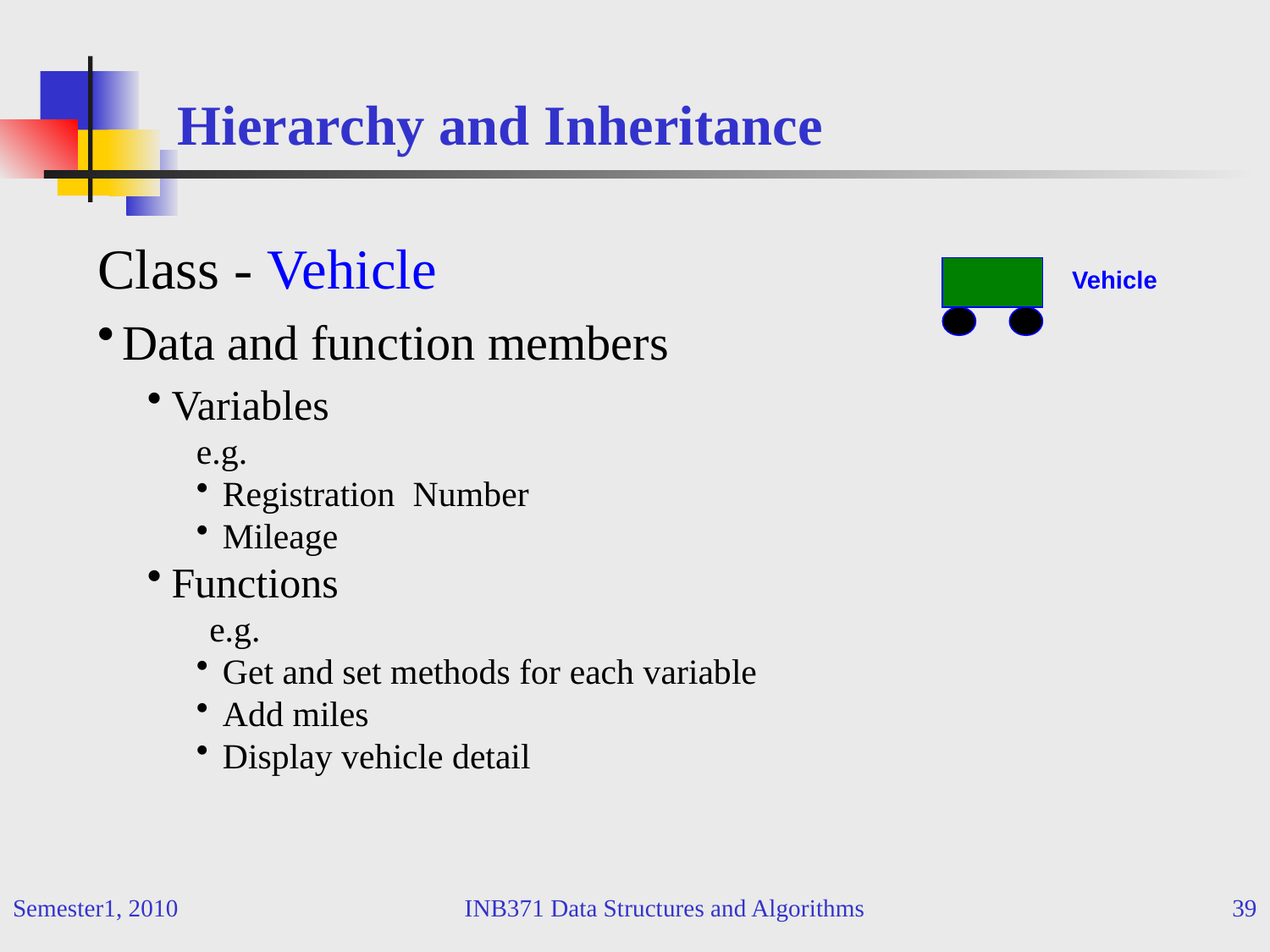

# Hierarchy and Inheritance
Class - Vehicle
Data and function members
Variables
e.g.
Registration  Number
Mileage
Functions
       e.g.
Get and set methods for each variable
Add miles
Display vehicle detail

Vehicle

Semester1, 2010
INB371 Data Structures and Algorithms

39